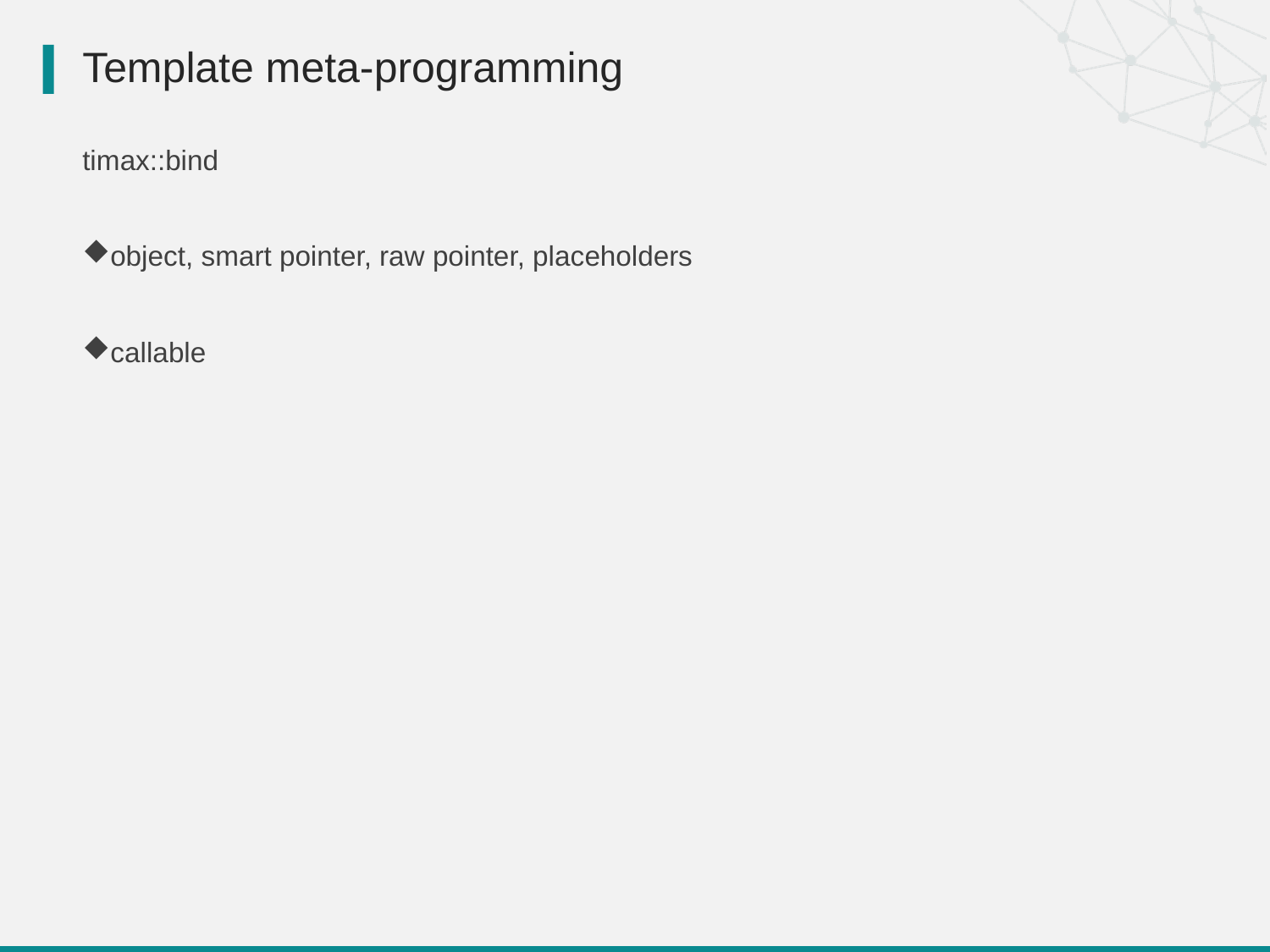

# Template meta-programming
timax::bind

object, smart pointer, raw pointer, placeholders

callable